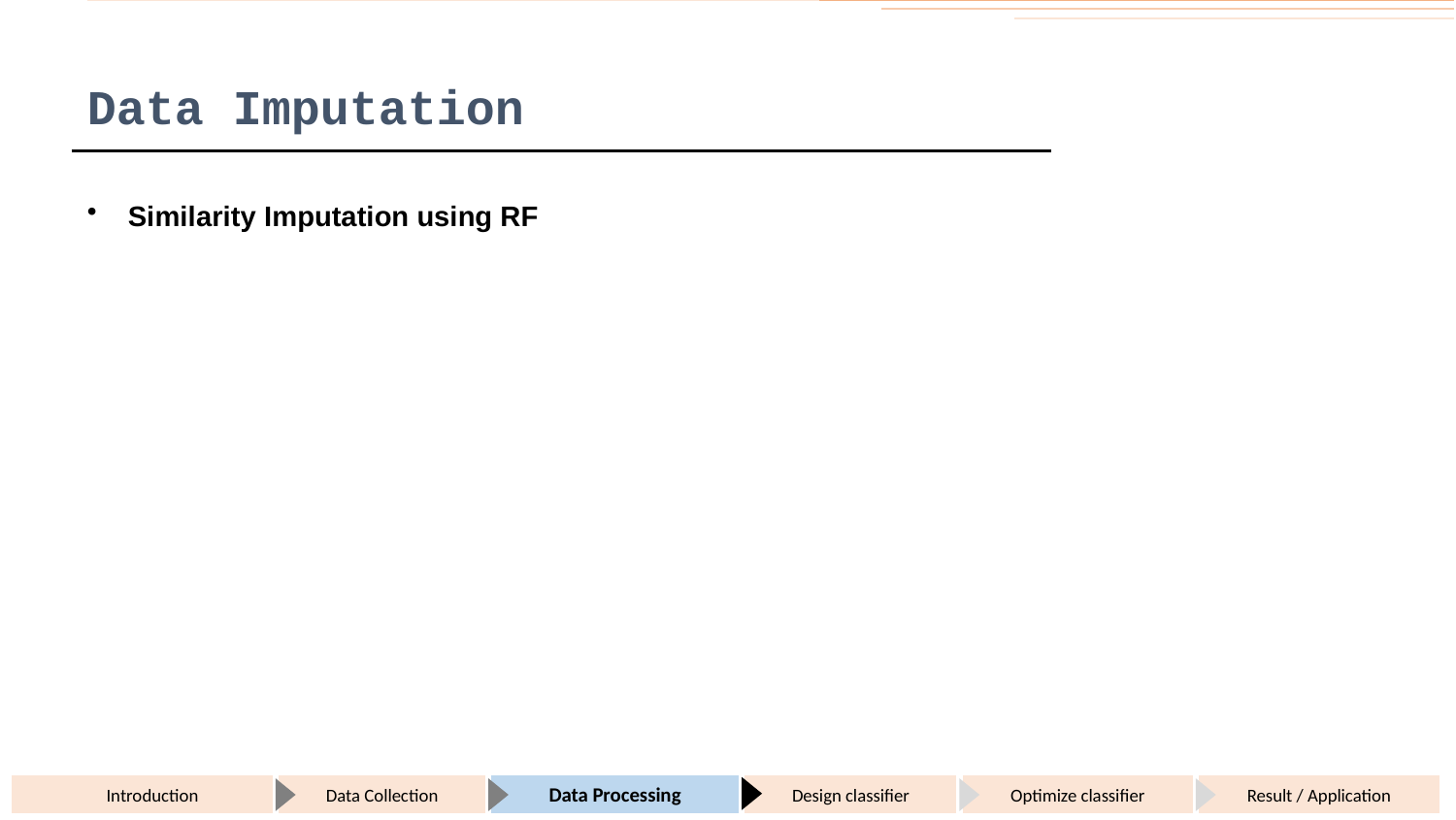

# Data Imputation
Similarity Imputation using RF
Introduction
Data Collection
Data Processing
Design classifier
Optimize classifier
Result / Application